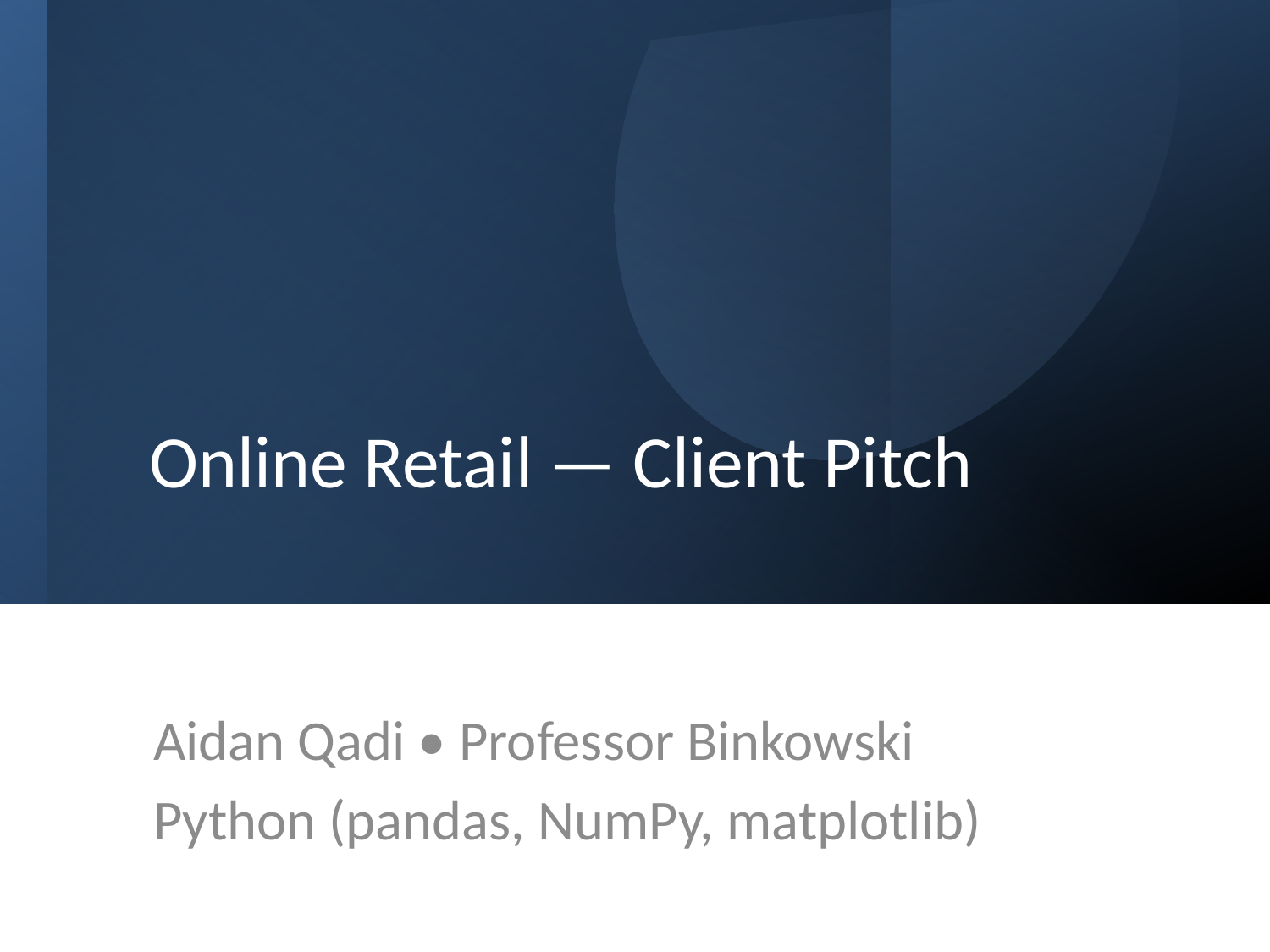

# Online Retail — Client Pitch
Aidan Qadi • Professor Binkowski
Python (pandas, NumPy, matplotlib)